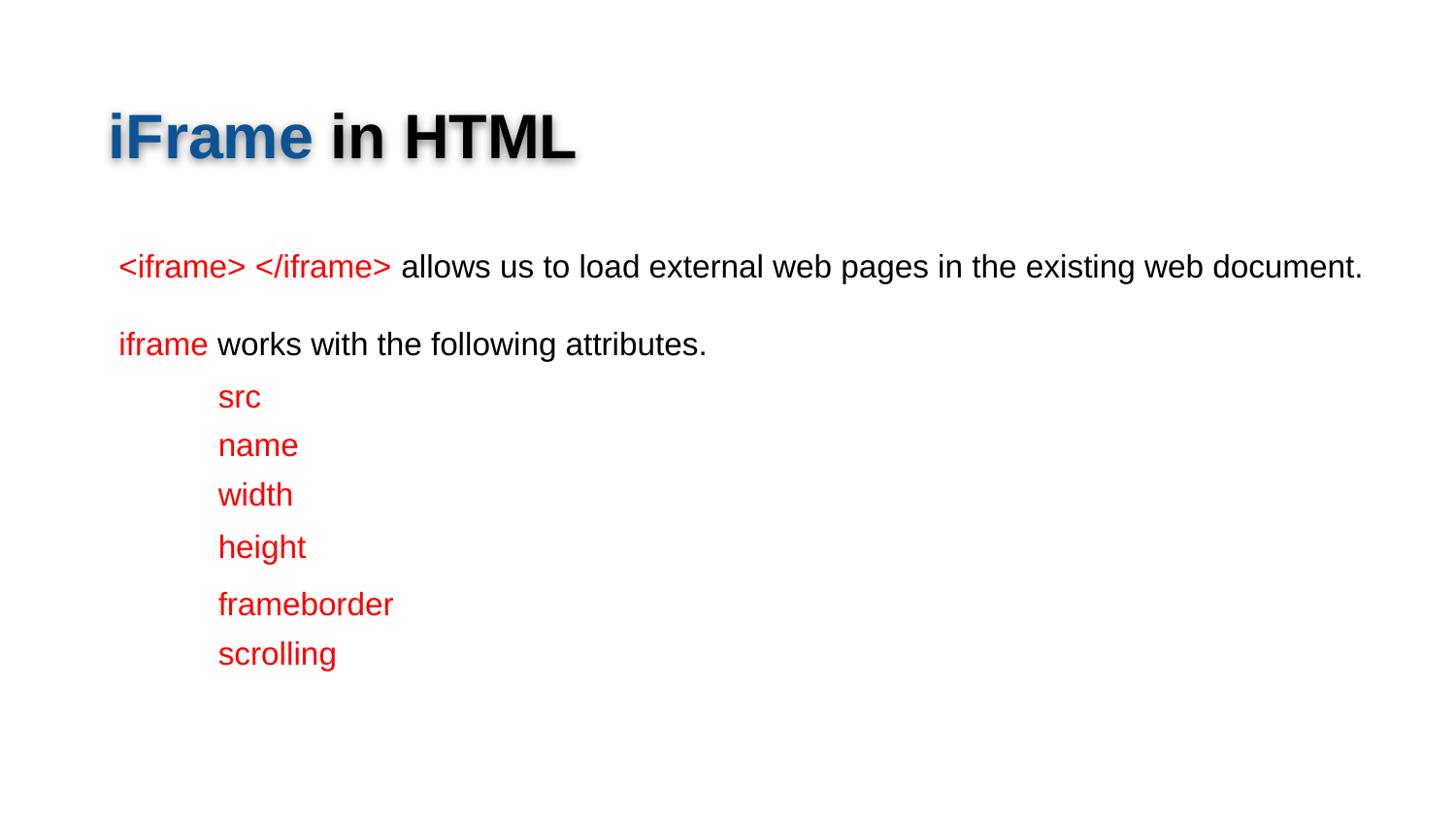

iFrame in HTML
<iframe> </iframe> allows us to load external web pages in the existing web document.
iframe works with the following attributes.
src
name
width
height
frameborder
scrolling